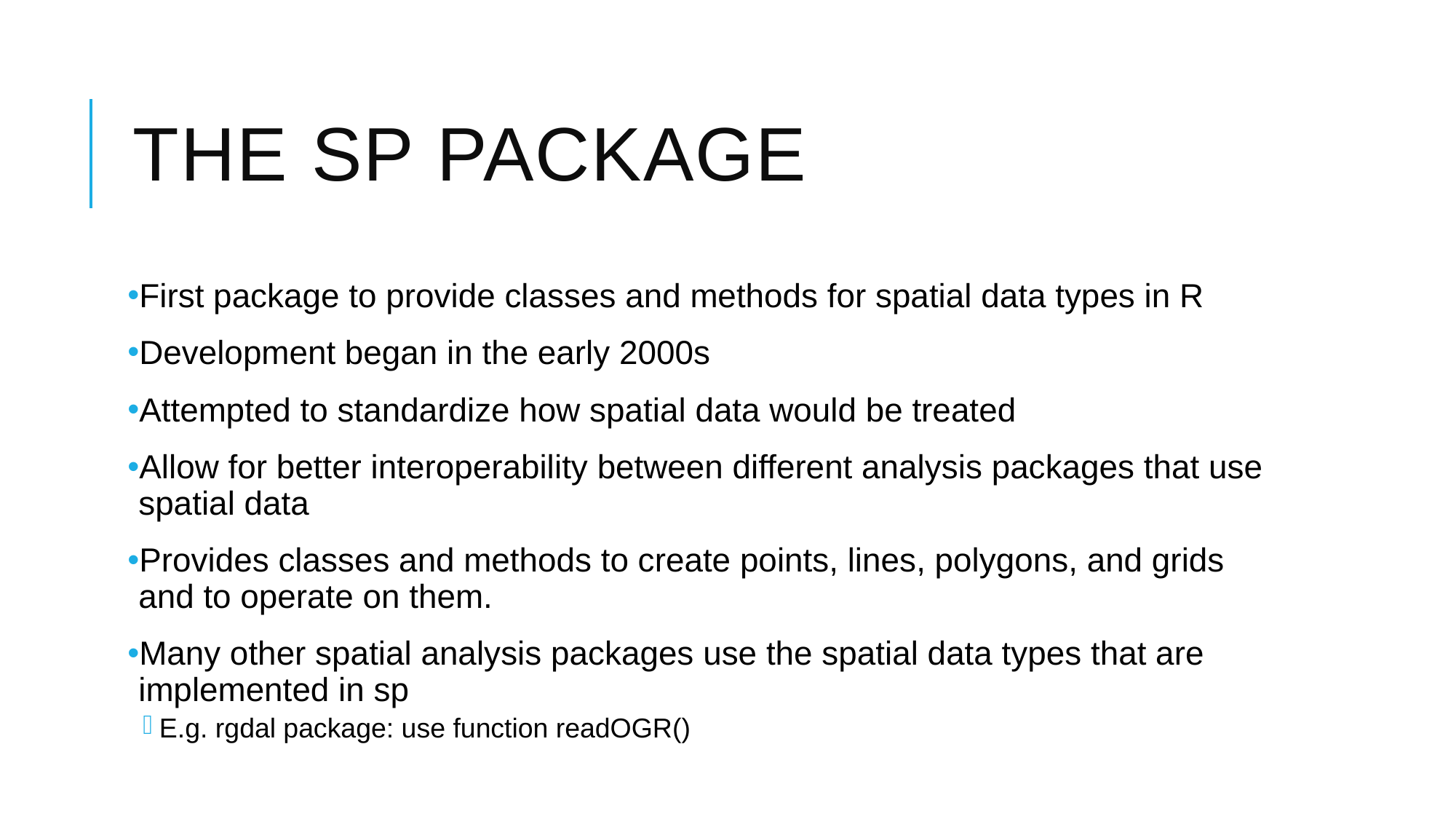

# The sp package
First package to provide classes and methods for spatial data types in R
Development began in the early 2000s
Attempted to standardize how spatial data would be treated
Allow for better interoperability between different analysis packages that use spatial data
Provides classes and methods to create points, lines, polygons, and grids and to operate on them.
Many other spatial analysis packages use the spatial data types that are implemented in sp
E.g. rgdal package: use function readOGR()